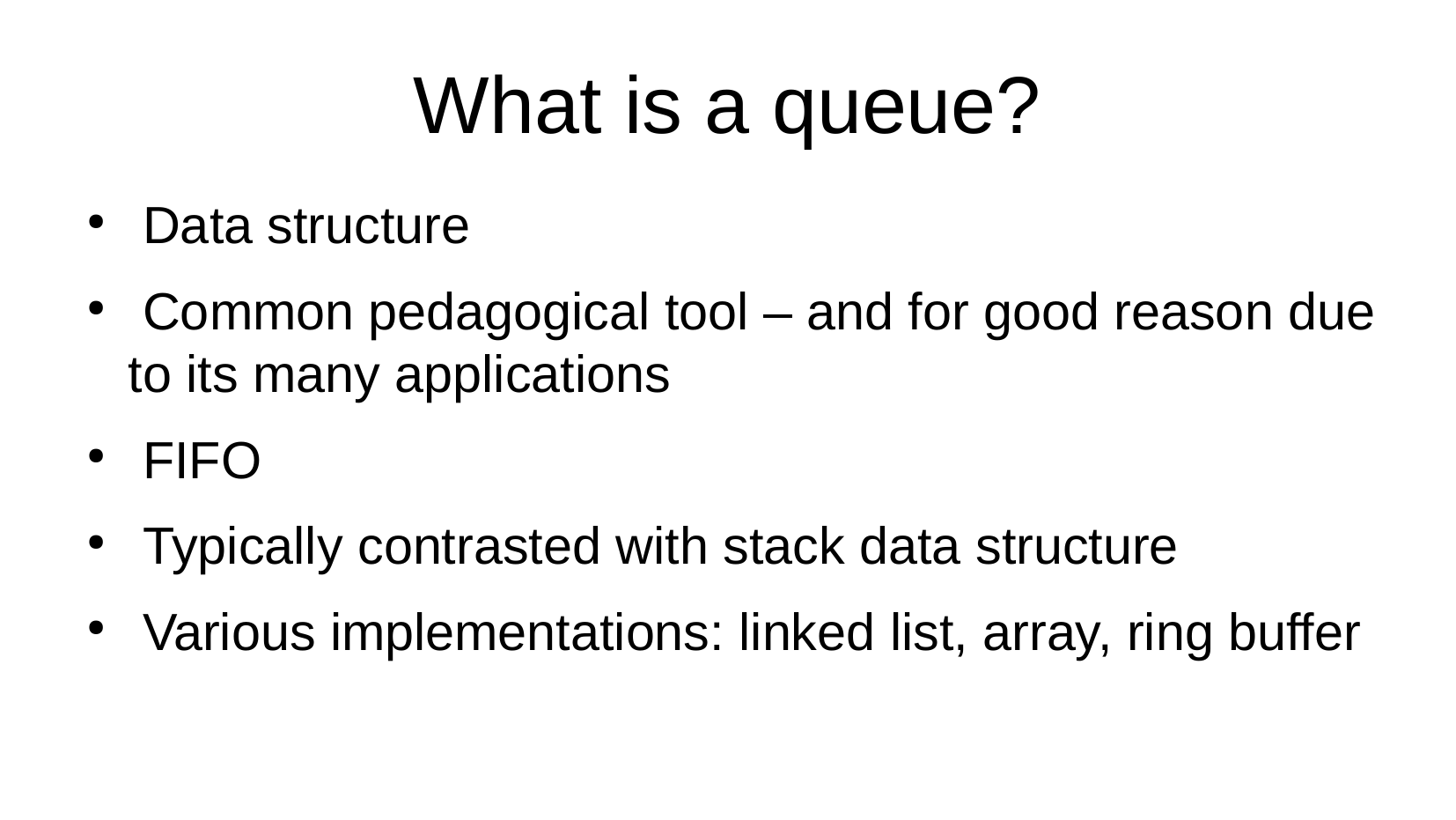

What is a queue?
 Data structure
 Common pedagogical tool – and for good reason due to its many applications
 FIFO
 Typically contrasted with stack data structure
 Various implementations: linked list, array, ring buffer